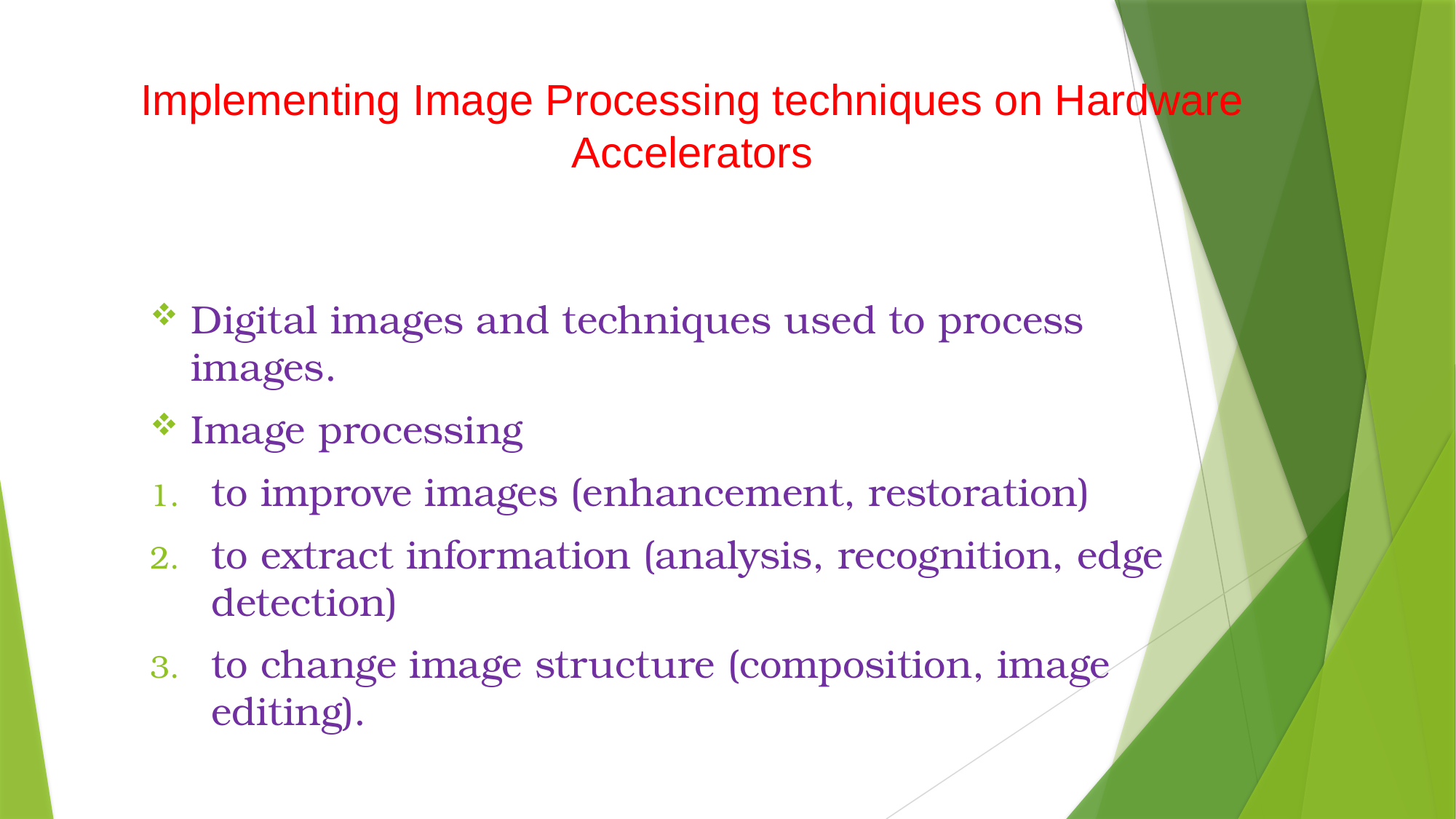

# Implementing Image Processing techniques on Hardware Accelerators
Digital images and techniques used to process images.
Image processing
to improve images (enhancement, restoration)
to extract information (analysis, recognition, edge detection)
to change image structure (composition, image editing).